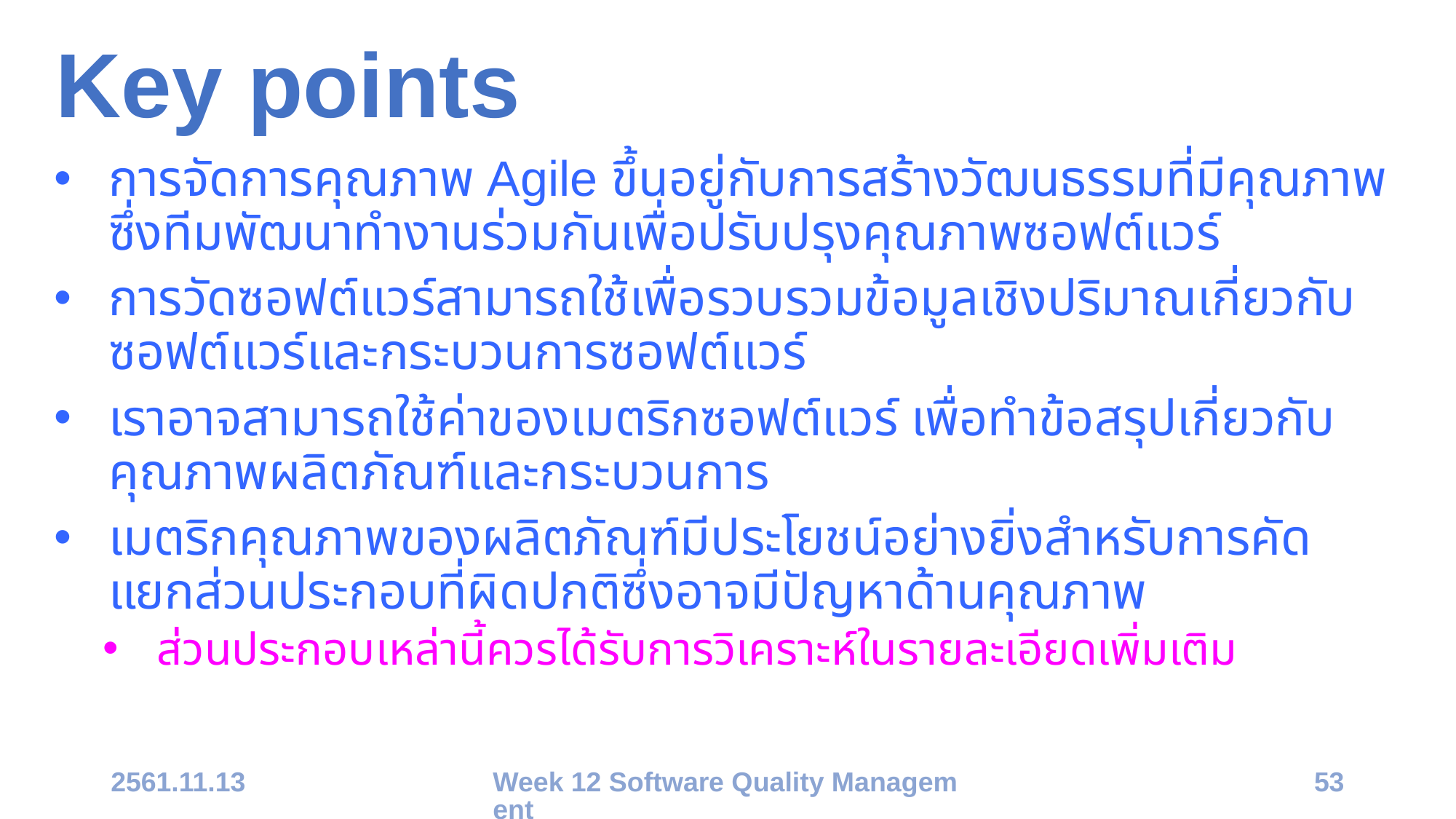

# Key points
การจัดการคุณภาพ Agile ขึ้นอยู่กับการสร้างวัฒนธรรมที่มีคุณภาพ ซึ่งทีมพัฒนาทำงานร่วมกันเพื่อปรับปรุงคุณภาพซอฟต์แวร์
การวัดซอฟต์แวร์สามารถใช้เพื่อรวบรวมข้อมูลเชิงปริมาณเกี่ยวกับซอฟต์แวร์และกระบวนการซอฟต์แวร์
เราอาจสามารถใช้ค่าของเมตริกซอฟต์แวร์ เพื่อทำข้อสรุปเกี่ยวกับคุณภาพผลิตภัณฑ์และกระบวนการ
เมตริกคุณภาพของผลิตภัณฑ์มีประโยชน์อย่างยิ่งสำหรับการคัดแยกส่วนประกอบที่ผิดปกติซึ่งอาจมีปัญหาด้านคุณภาพ
ส่วนประกอบเหล่านี้ควรได้รับการวิเคราะห์ในรายละเอียดเพิ่มเติม
2561.11.13
Week 12 Software Quality Management
53